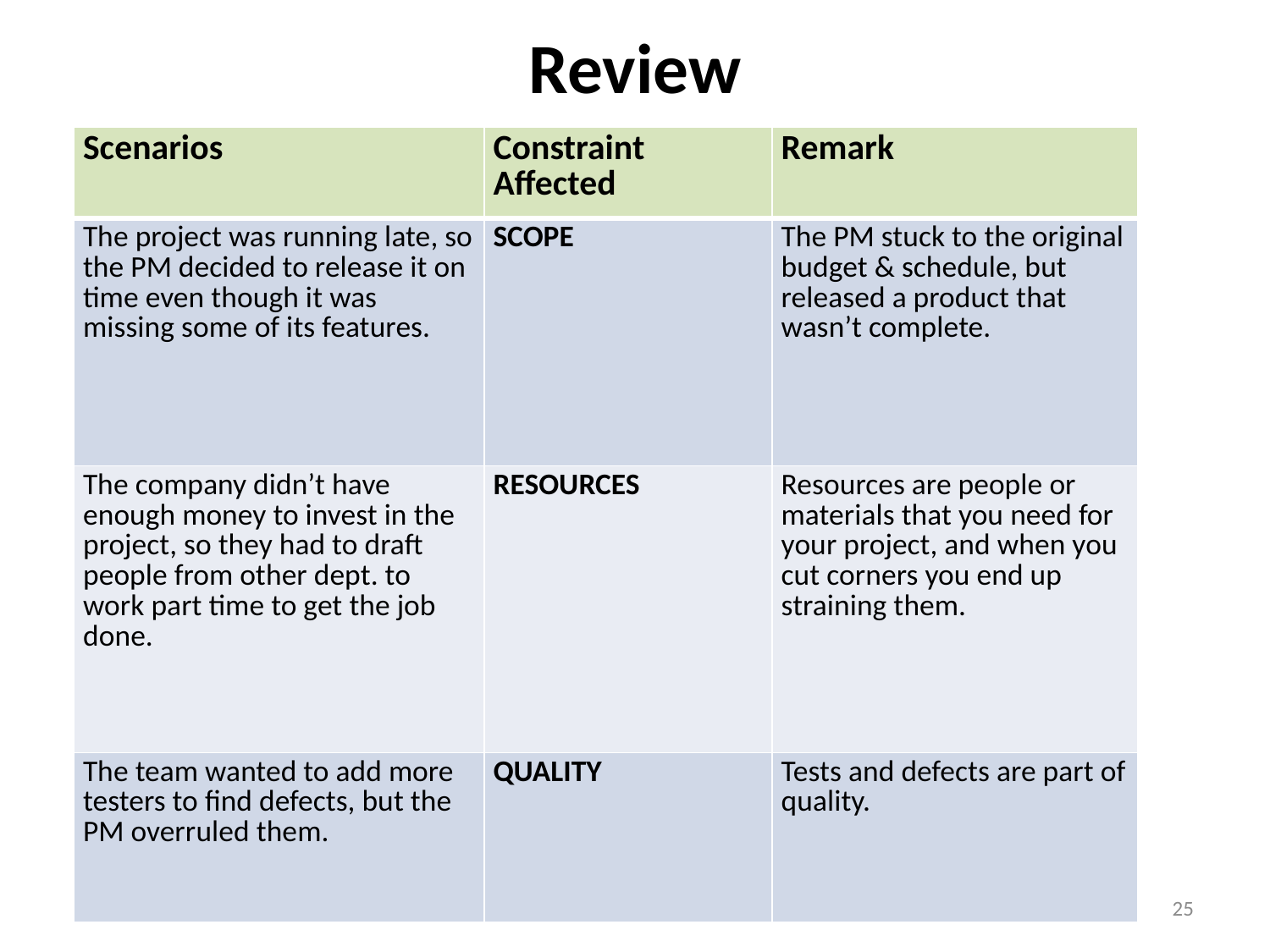

# Review
| Scenarios | Constraint Affected | Remark |
| --- | --- | --- |
| The project was running late, so the PM decided to release it on time even though it was missing some of its features. | SCOPE | The PM stuck to the original budget & schedule, but released a product that wasn’t complete. |
| The company didn’t have enough money to invest in the project, so they had to draft people from other dept. to work part time to get the job done. | RESOURCES | Resources are people or materials that you need for your project, and when you cut corners you end up straining them. |
| The team wanted to add more testers to find defects, but the PM overruled them. | QUALITY | Tests and defects are part of quality. |
25